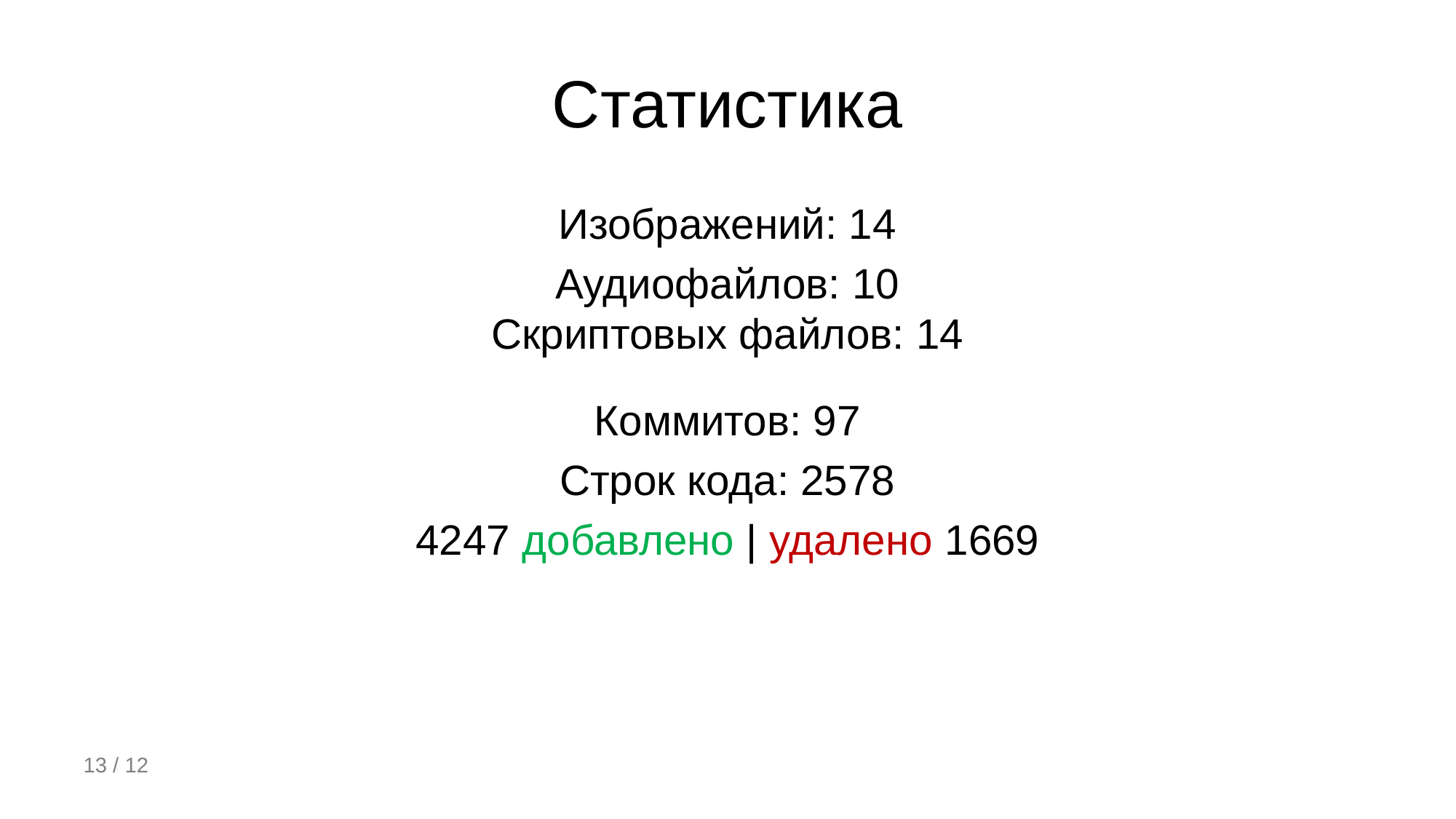

# Статистика
Изображений: 14
Аудиофайлов: 10
Скриптовых файлов: 14
Коммитов: 97
Строк кода: 2578
4247 добавлено | удалено 1669